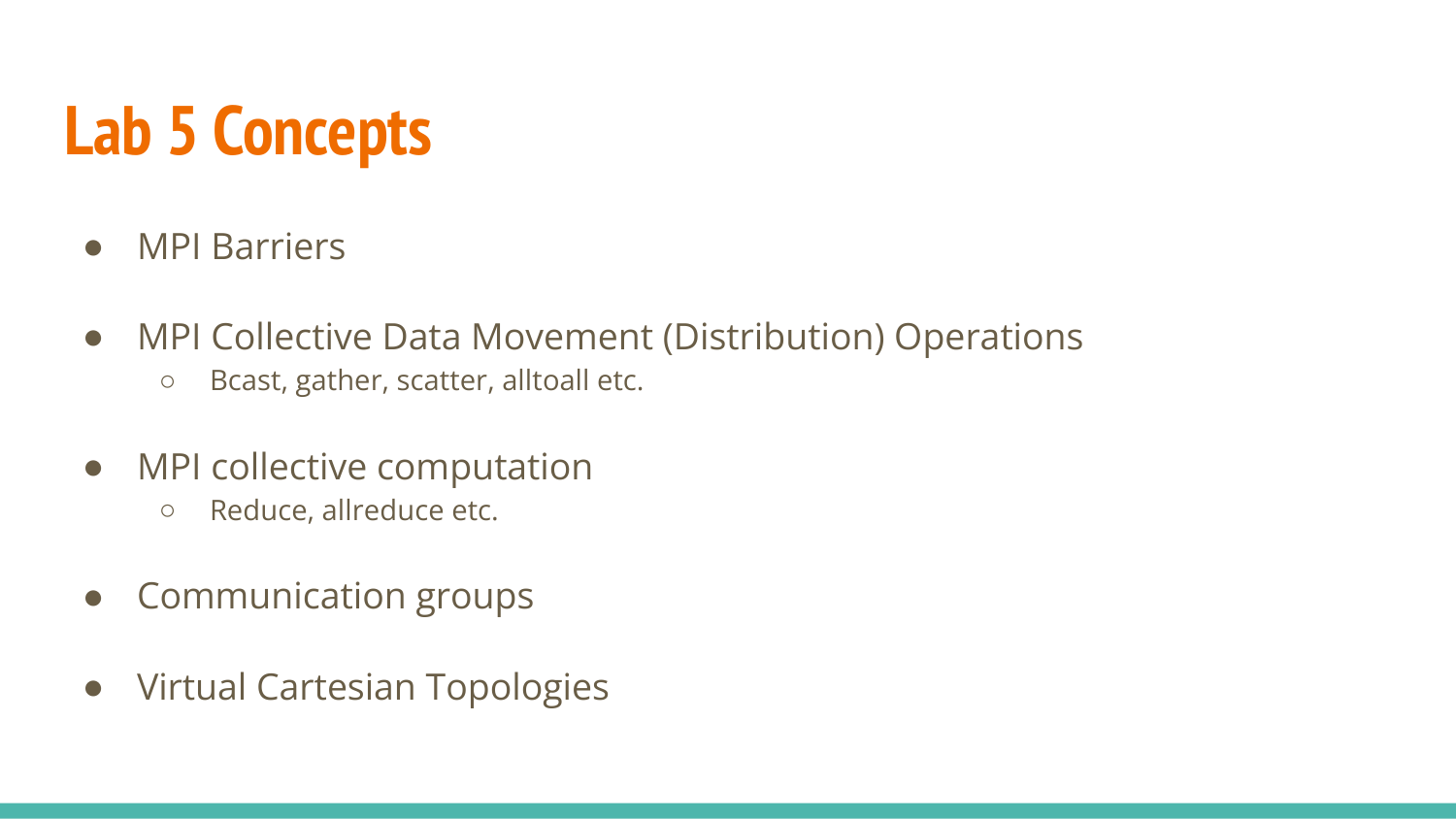

# Lab 5 Concepts
MPI Barriers
MPI Collective Data Movement (Distribution) Operations
Bcast, gather, scatter, alltoall etc.
MPI collective computation
Reduce, allreduce etc.
Communication groups
Virtual Cartesian Topologies